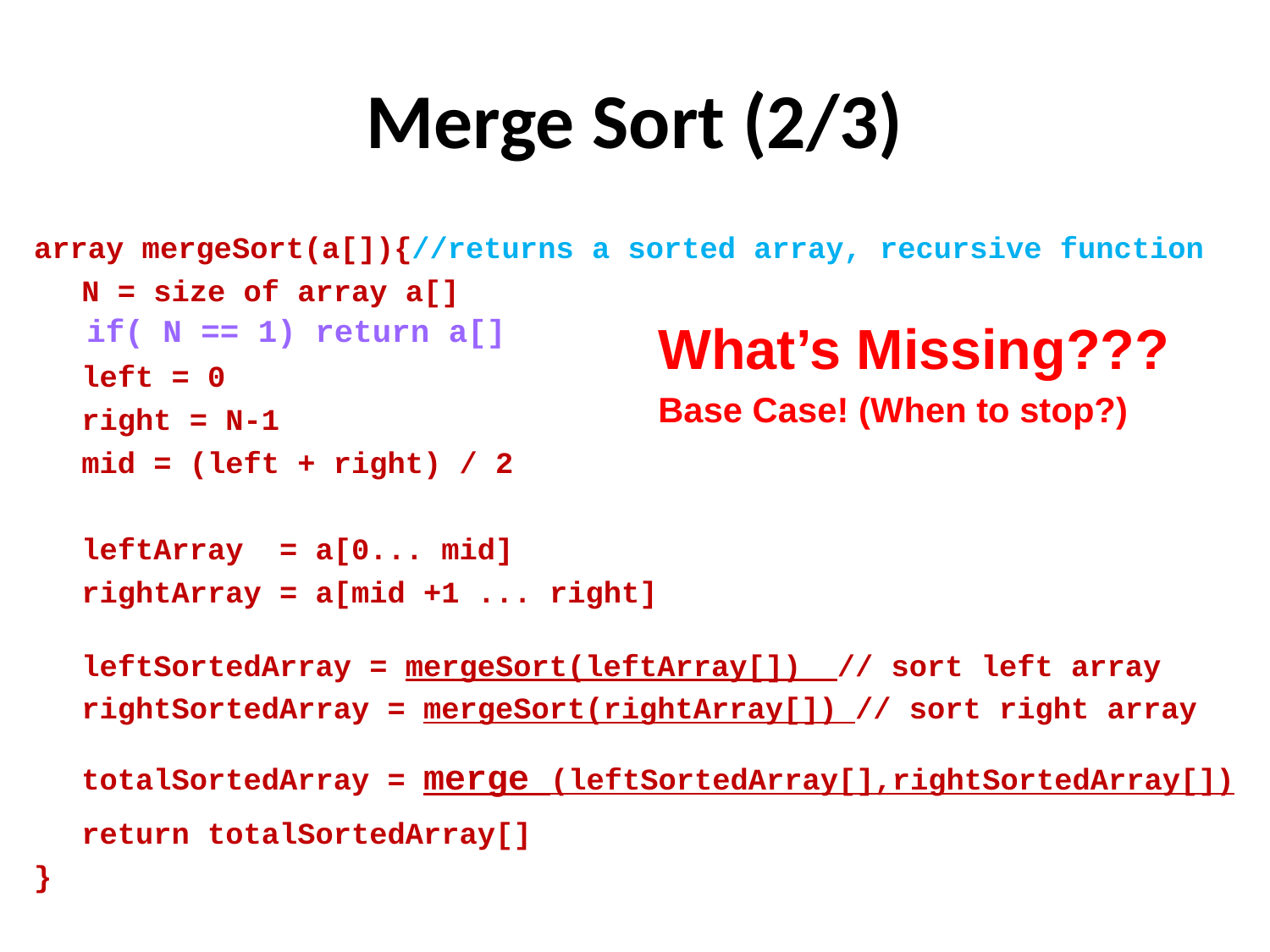

Merge Sort (2/3)
array mergeSort(a[]){//returns a sorted array, recursive function
	N = size of array a[]

	left = 0
	right = N-1
	mid = (left + right) / 2

	leftArray  = a[0... mid]
	rightArray = a[mid +1 ... right]

	leftSortedArray = mergeSort(leftArray[])  // sort left array
	rightSortedArray = mergeSort(rightArray[]) // sort right array

	totalSortedArray = merge (leftSortedArray[],rightSortedArray[])

	return totalSortedArray[]
}
if( N == 1) return a[]
What’s Missing???
Base Case! (When to stop?)